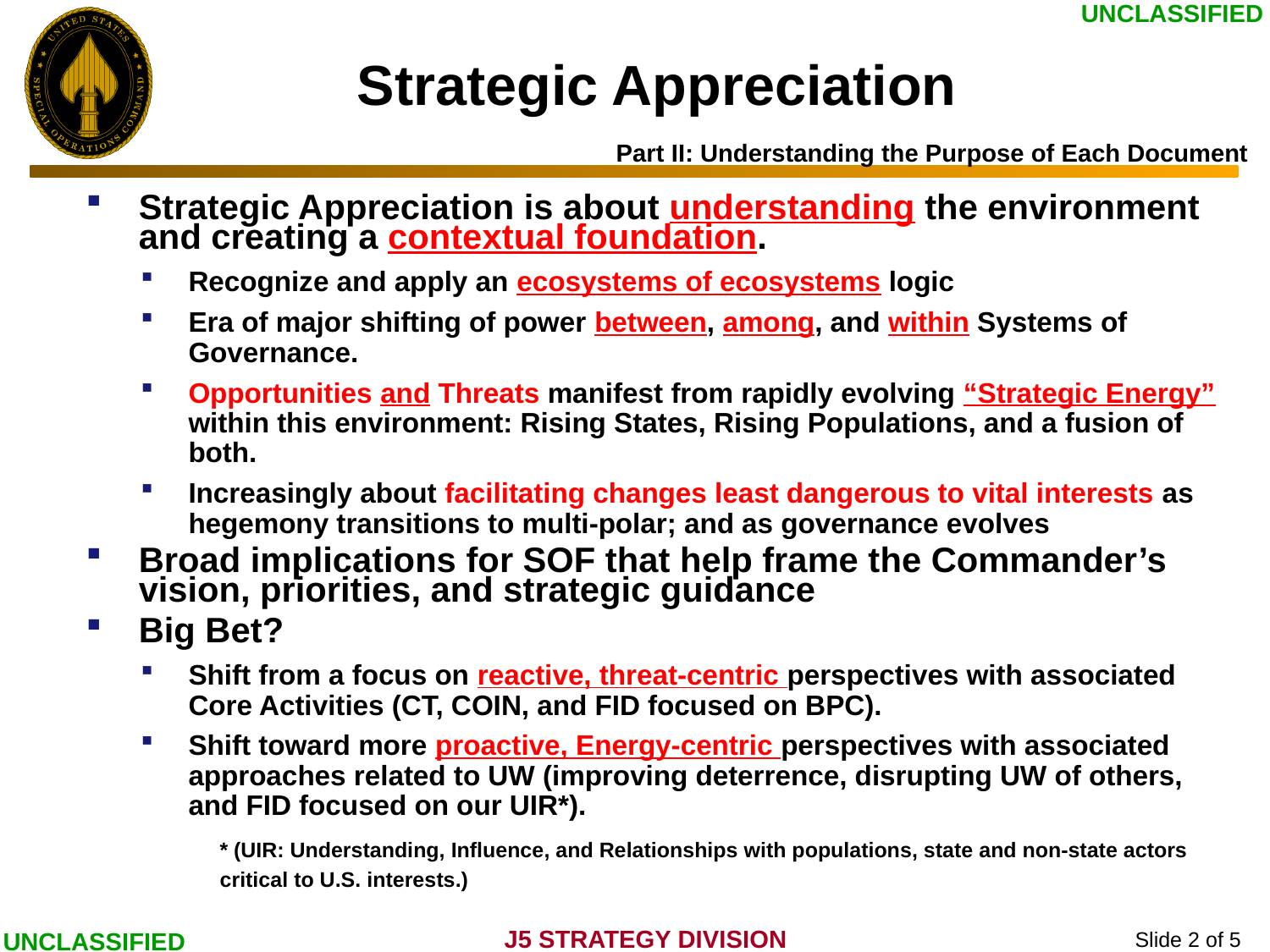

# Strategic Appreciation
Part II: Understanding the Purpose of Each Document
Strategic Appreciation is about understanding the environment and creating a contextual foundation.
Recognize and apply an ecosystems of ecosystems logic
Era of major shifting of power between, among, and within Systems of Governance.
Opportunities and Threats manifest from rapidly evolving “Strategic Energy” within this environment: Rising States, Rising Populations, and a fusion of both.
Increasingly about facilitating changes least dangerous to vital interests as hegemony transitions to multi-polar; and as governance evolves
Broad implications for SOF that help frame the Commander’s vision, priorities, and strategic guidance
Big Bet?
Shift from a focus on reactive, threat-centric perspectives with associated Core Activities (CT, COIN, and FID focused on BPC).
Shift toward more proactive, Energy-centric perspectives with associated approaches related to UW (improving deterrence, disrupting UW of others, and FID focused on our UIR*).
* (UIR: Understanding, Influence, and Relationships with populations, state and non-state actors critical to U.S. interests.)
Slide 2 of 5